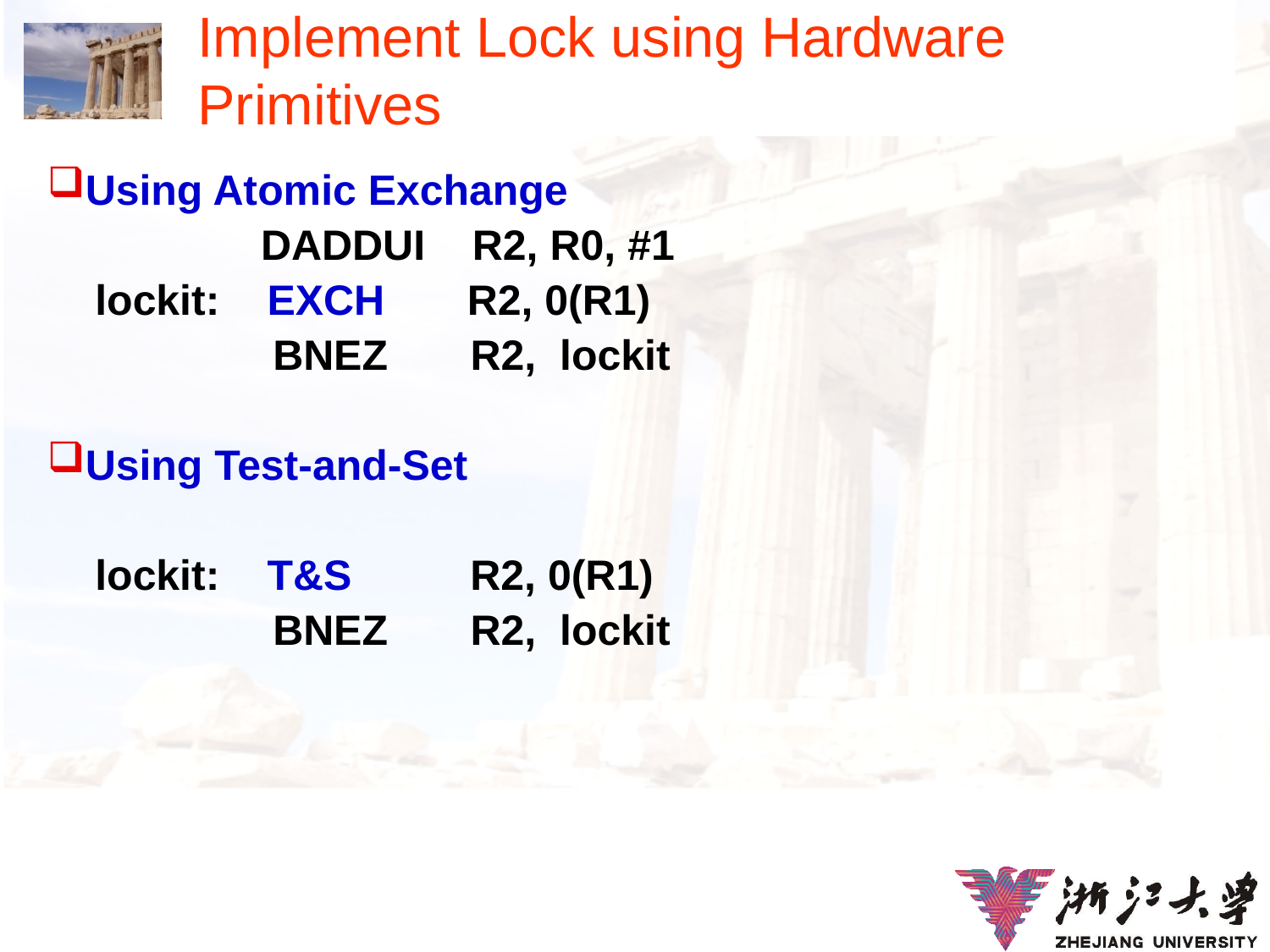

# Implement Lock using Hardware Primitives
Using Atomic Exchange
              DADDUI    R2, R0, #1
lockit:    EXCH       R2, 0(R1)
               BNEZ       R2,  lockit

Using Test-and-Set

lockit:    T&S          R2, 0(R1)
               BNEZ       R2,  lockit